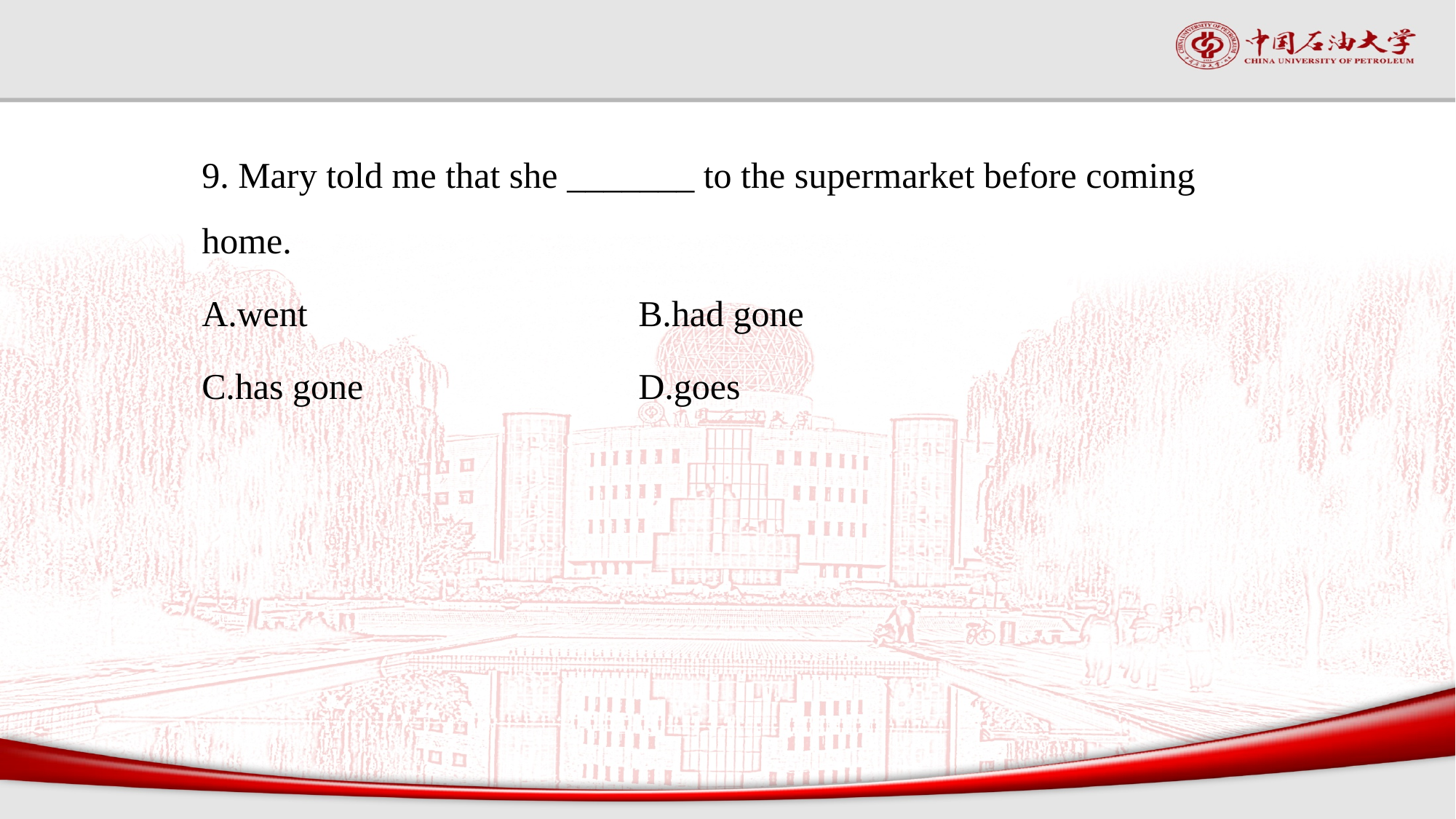

9. Mary told me that she _______ to the supermarket before coming home.
A.went				B.had gone
C.has gone			D.goes